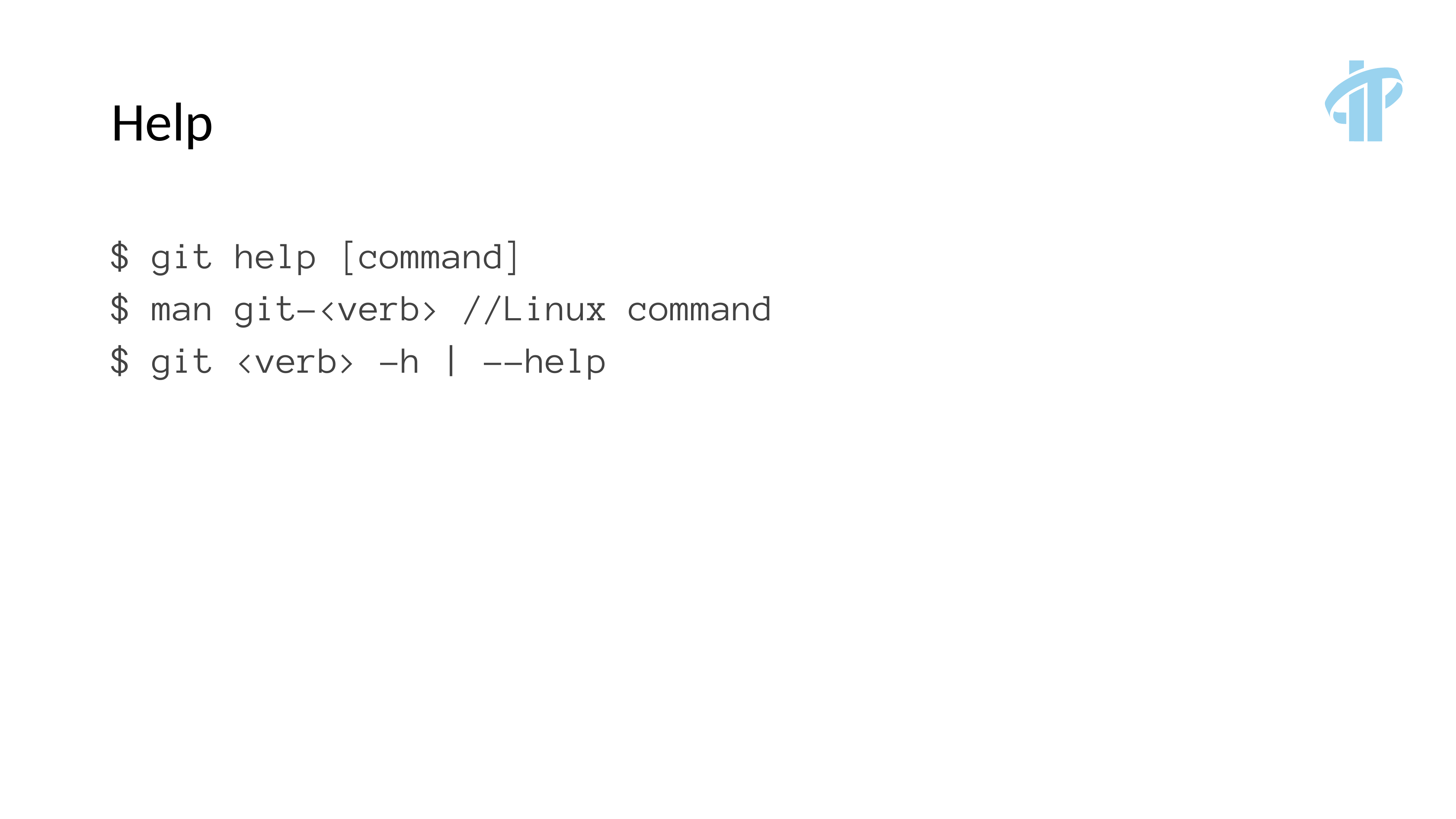

# Help
$ git help [command]
$ man git-<verb> //Linux command
$ git <verb> -h | --help